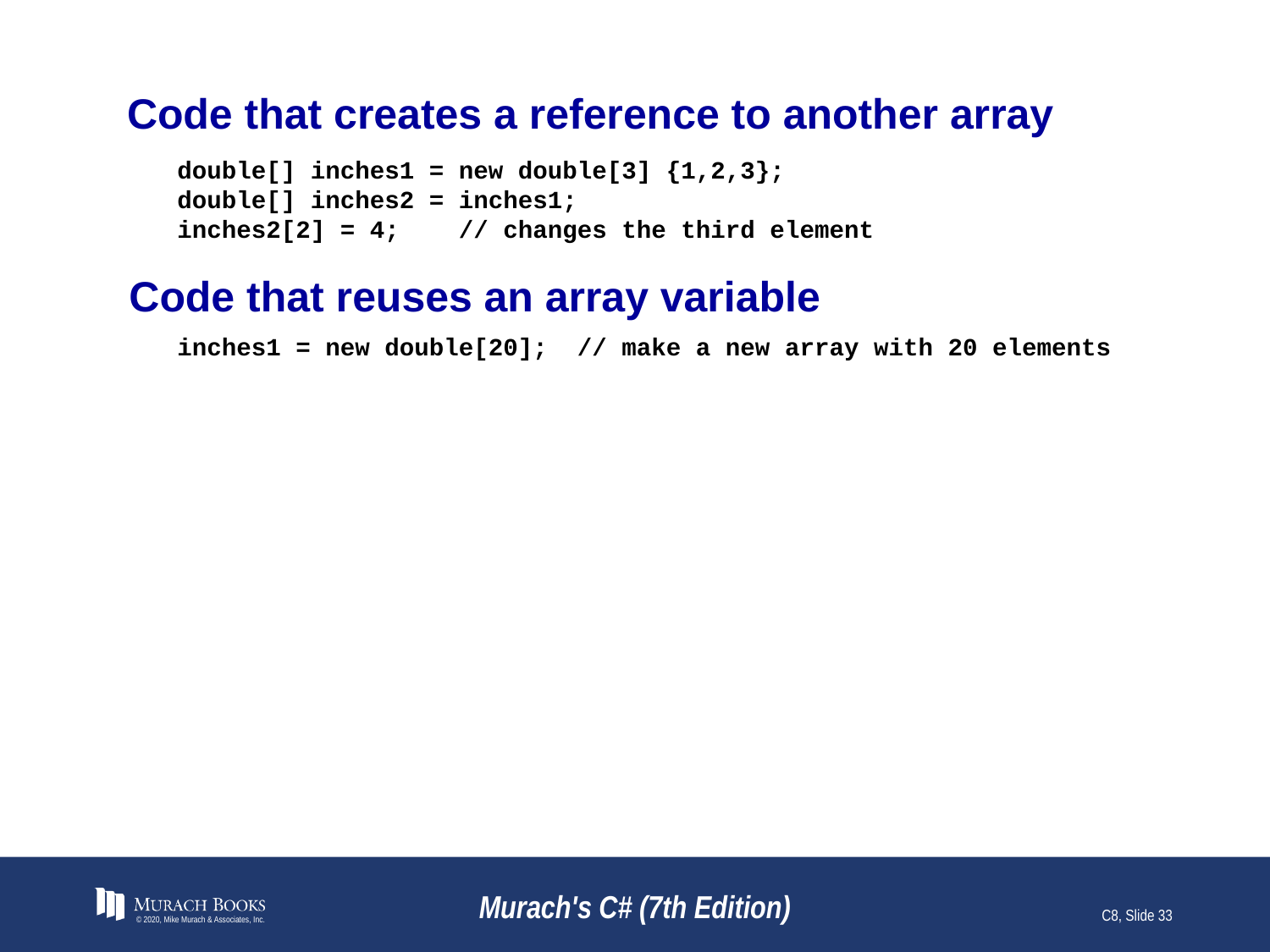

# Code that creates a reference to another array
double[] inches1 = new double[3] {1,2,3};
double[] inches2 = inches1;
inches2[2] = 4;    // changes the third element
Code that reuses an array variable
inches1 = new double[20];  // make a new array with 20 elements

© 2020, Mike Murach & Associates, Inc.
Murach's C# (7th Edition)

C8, Slide 33